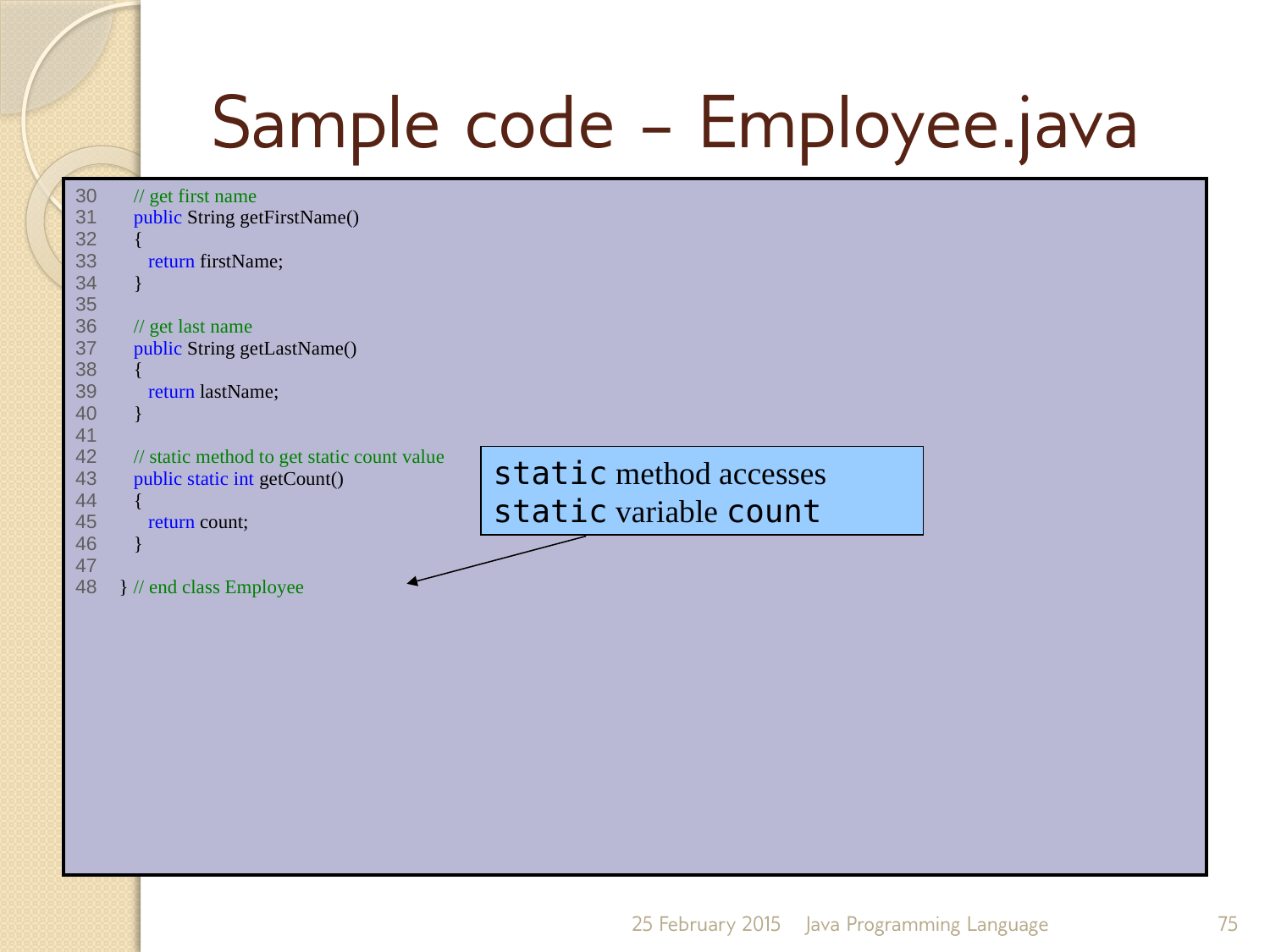

# Sample code – Employee.java
| 30 // get first name 31 public String getFirstName() 32 { 33 return firstName; 34 } 35 36 // get last name 37 public String getLastName() 38 { 39 return lastName; 40 } 41 42 // static method to get static count value 43 public static int getCount() 44 { 45 return count; 46 } 47 48 } // end class Employee |
| --- |
static method accesses static variable count

25 February 2015
Java Programming Language
75